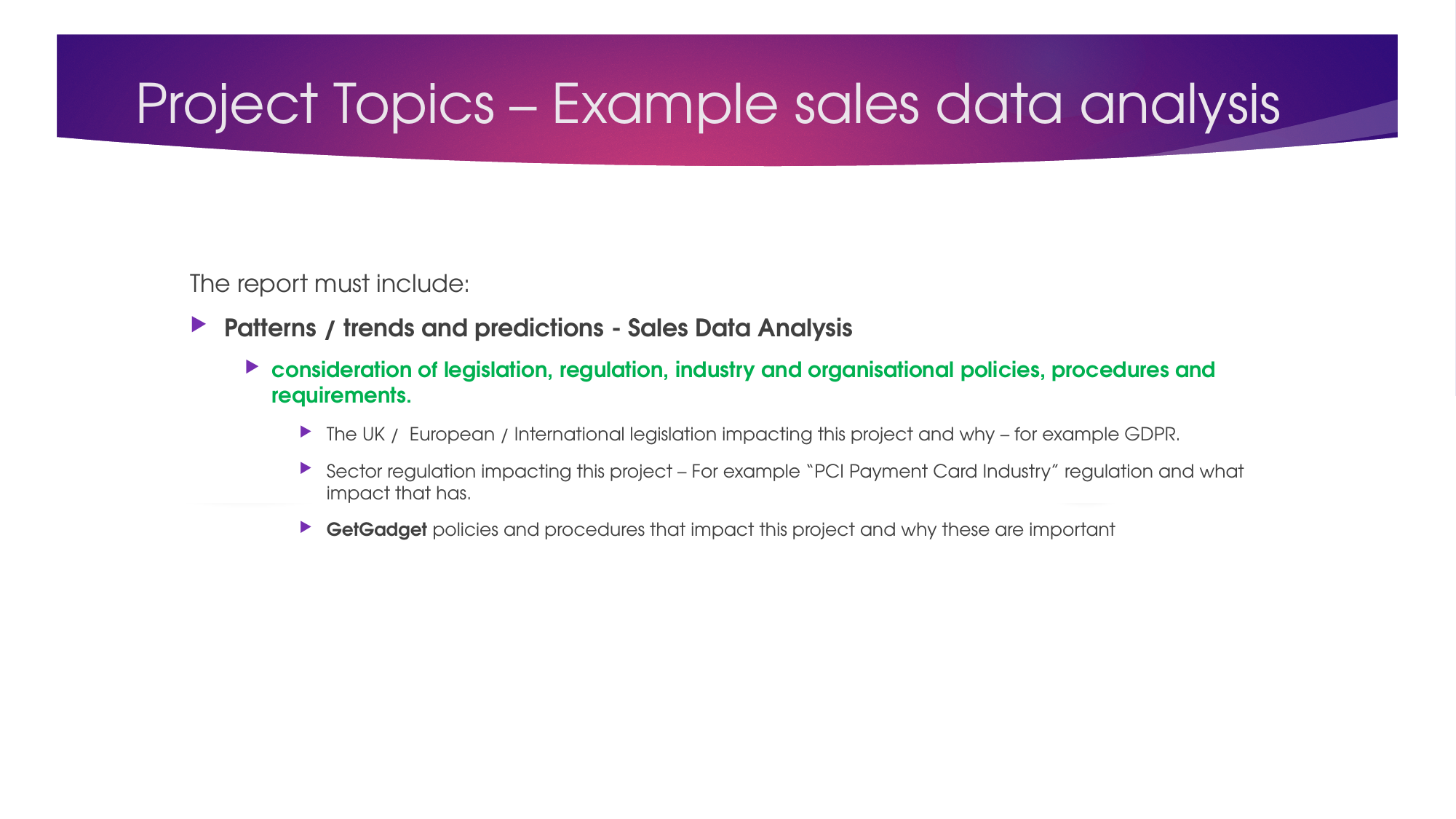

# Project Topics – Example sales data analysis

The report must include:
Patterns / trends and predictions - Sales Data Analysis
consideration of legislation, regulation, industry and organisational policies, procedures and requirements.
The UK /  European / International legislation impacting this project and why – for example GDPR.
Sector regulation impacting this project – For example “PCI Payment Card Industry” regulation and what impact that has.
GetGadget policies and procedures that impact this project and why these are important